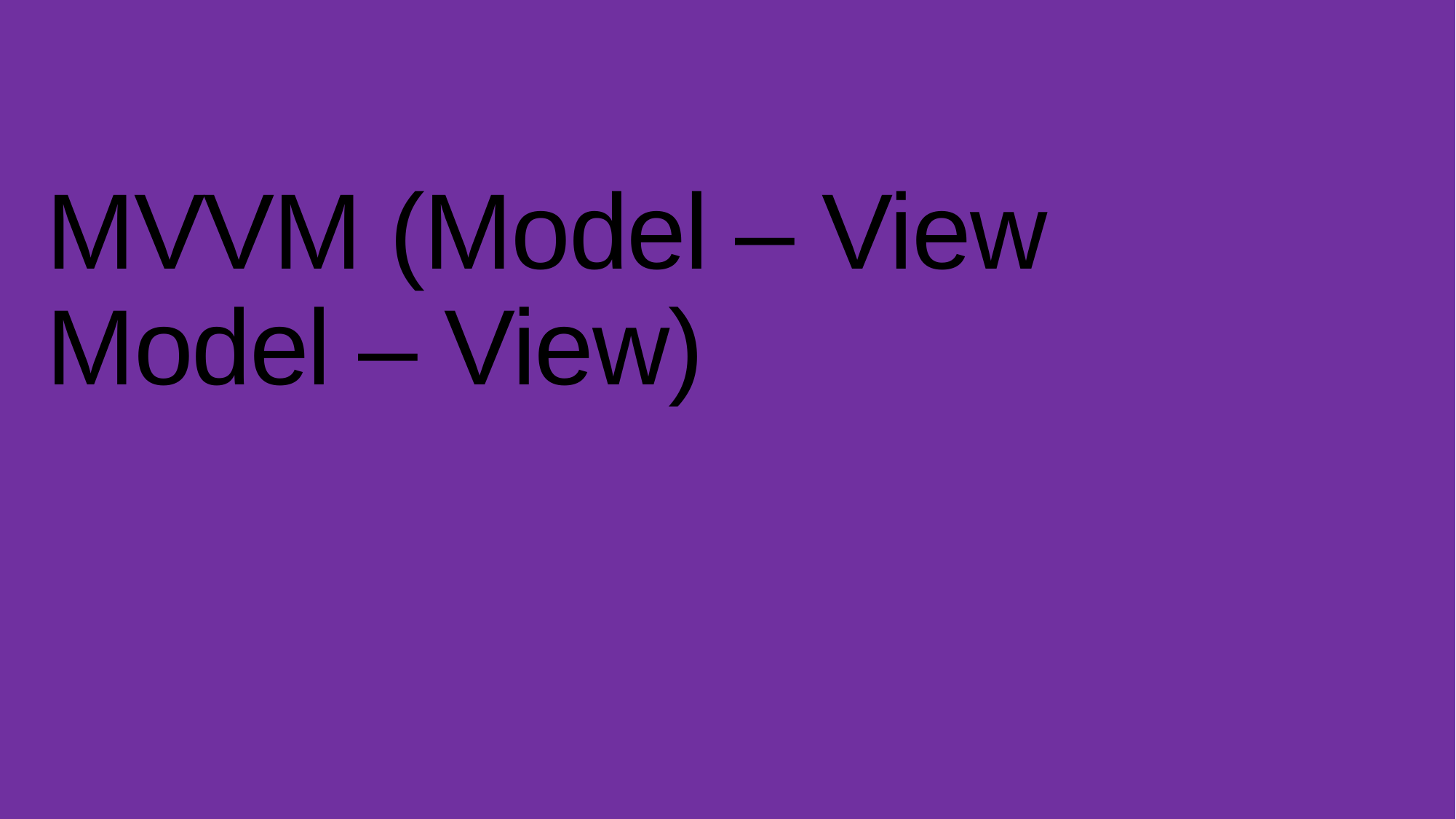

# MVVM (Model – View Model – View)